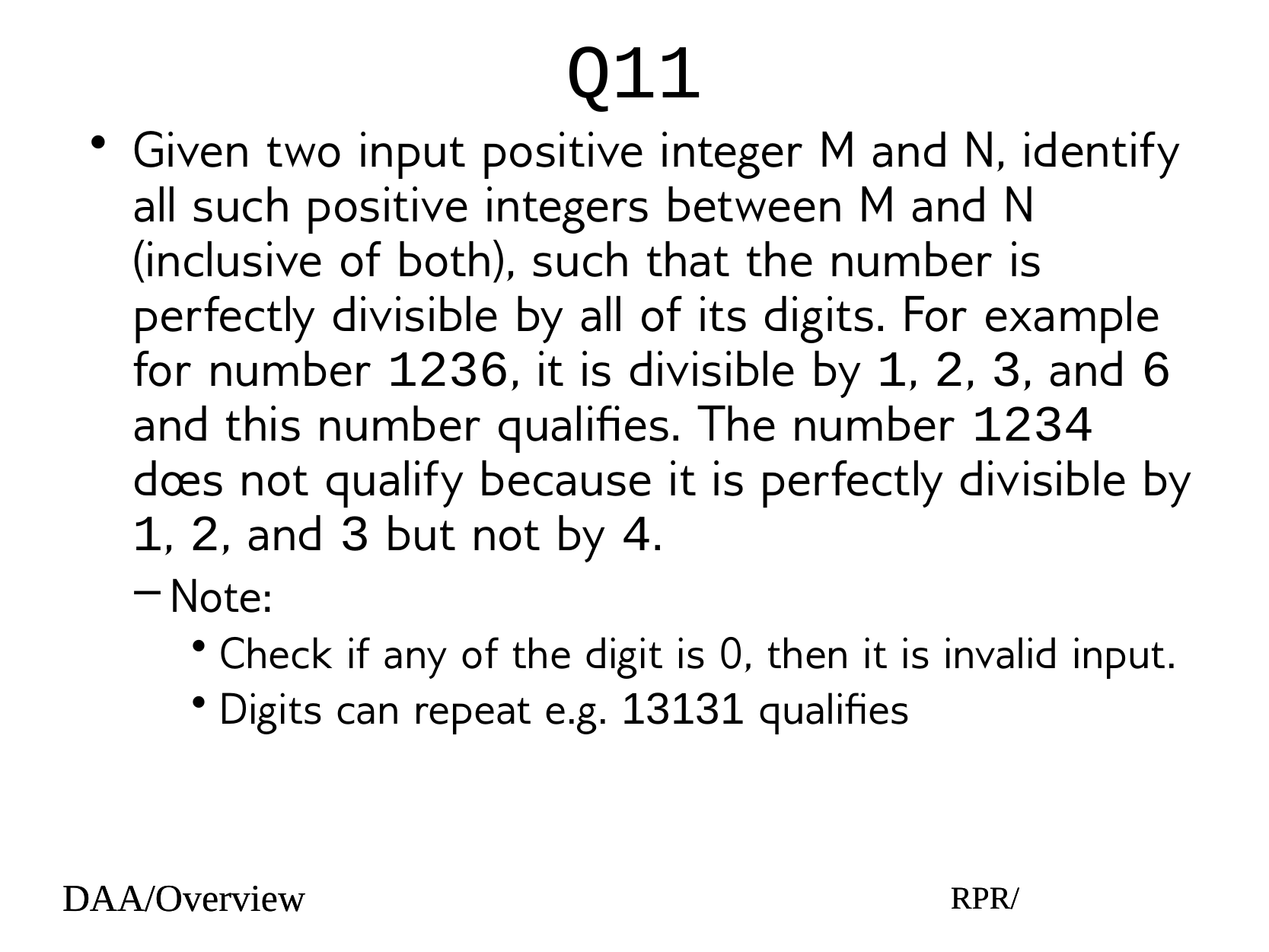

# Q11
Given two input positive integer M and N, identify all such positive integers between M and N (inclusive of both), such that the number is perfectly divisible by all of its digits. For example for number 1236, it is divisible by 1, 2, 3, and 6 and this number qualifies. The number 1234 does not qualify because it is perfectly divisible by 1, 2, and 3 but not by 4.
Note:
Check if any of the digit is 0, then it is invalid input.
Digits can repeat e.g. 13131 qualifies
DAA/Overview
RPR/
15